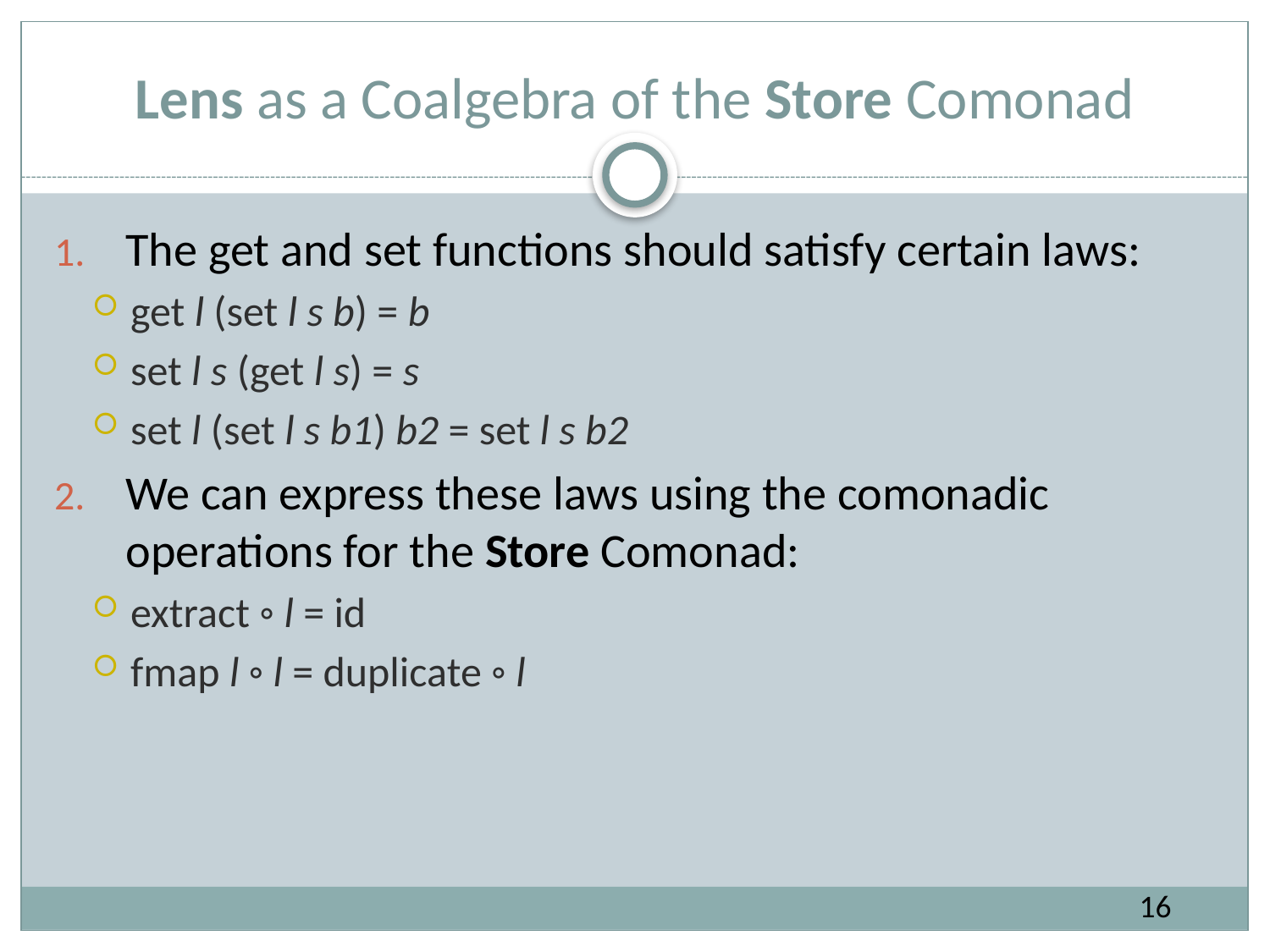

# Lens as a Coalgebra of the Store Comonad
The get and set functions should satisfy certain laws:
get l (set l s b) = b
set l s (get l s) = s
set l (set l s b1) b2 = set l s b2
We can express these laws using the comonadic operations for the Store Comonad:
extract ◦ l = id
fmap l ◦ l = duplicate ◦ l